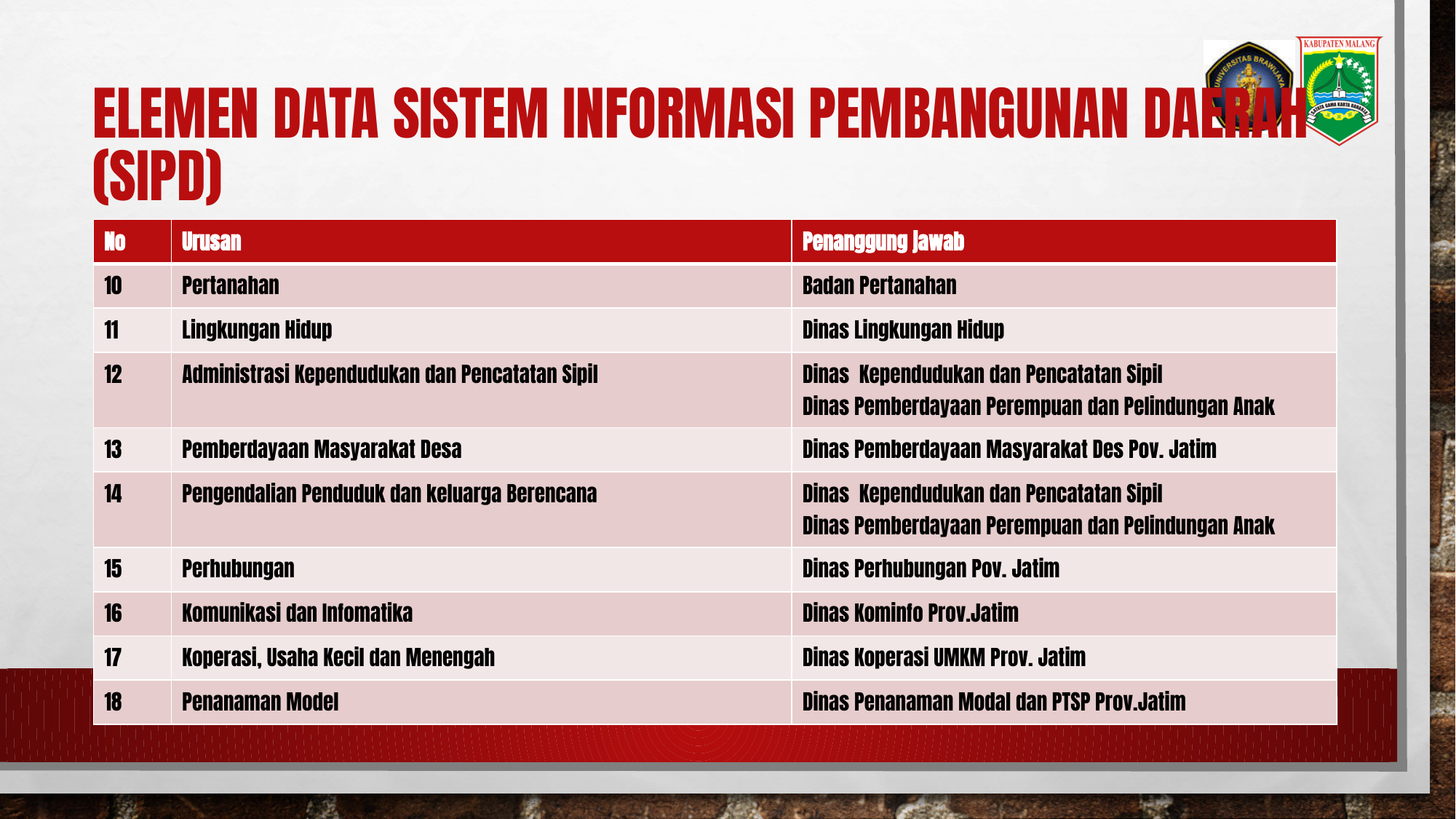

# Elemen data sistem informasi pembangunan daerah (sipd)
| No | Urusan | Penanggung jawab |
| --- | --- | --- |
| 10 | Pertanahan | Badan Pertanahan |
| 11 | Lingkungan Hidup | Dinas Lingkungan Hidup |
| 12 | Administrasi Kependudukan dan Pencatatan Sipil | Dinas Kependudukan dan Pencatatan Sipil Dinas Pemberdayaan Perempuan dan Pelindungan Anak |
| 13 | Pemberdayaan Masyarakat Desa | Dinas Pemberdayaan Masyarakat Des Pov. Jatim |
| 14 | Pengendalian Penduduk dan keluarga Berencana | Dinas Kependudukan dan Pencatatan Sipil Dinas Pemberdayaan Perempuan dan Pelindungan Anak |
| 15 | Perhubungan | Dinas Perhubungan Pov. Jatim |
| 16 | Komunikasi dan Infomatika | Dinas Kominfo Prov.Jatim |
| 17 | Koperasi, Usaha Kecil dan Menengah | Dinas Koperasi UMKM Prov. Jatim |
| 18 | Penanaman Model | Dinas Penanaman Modal dan PTSP Prov.Jatim |